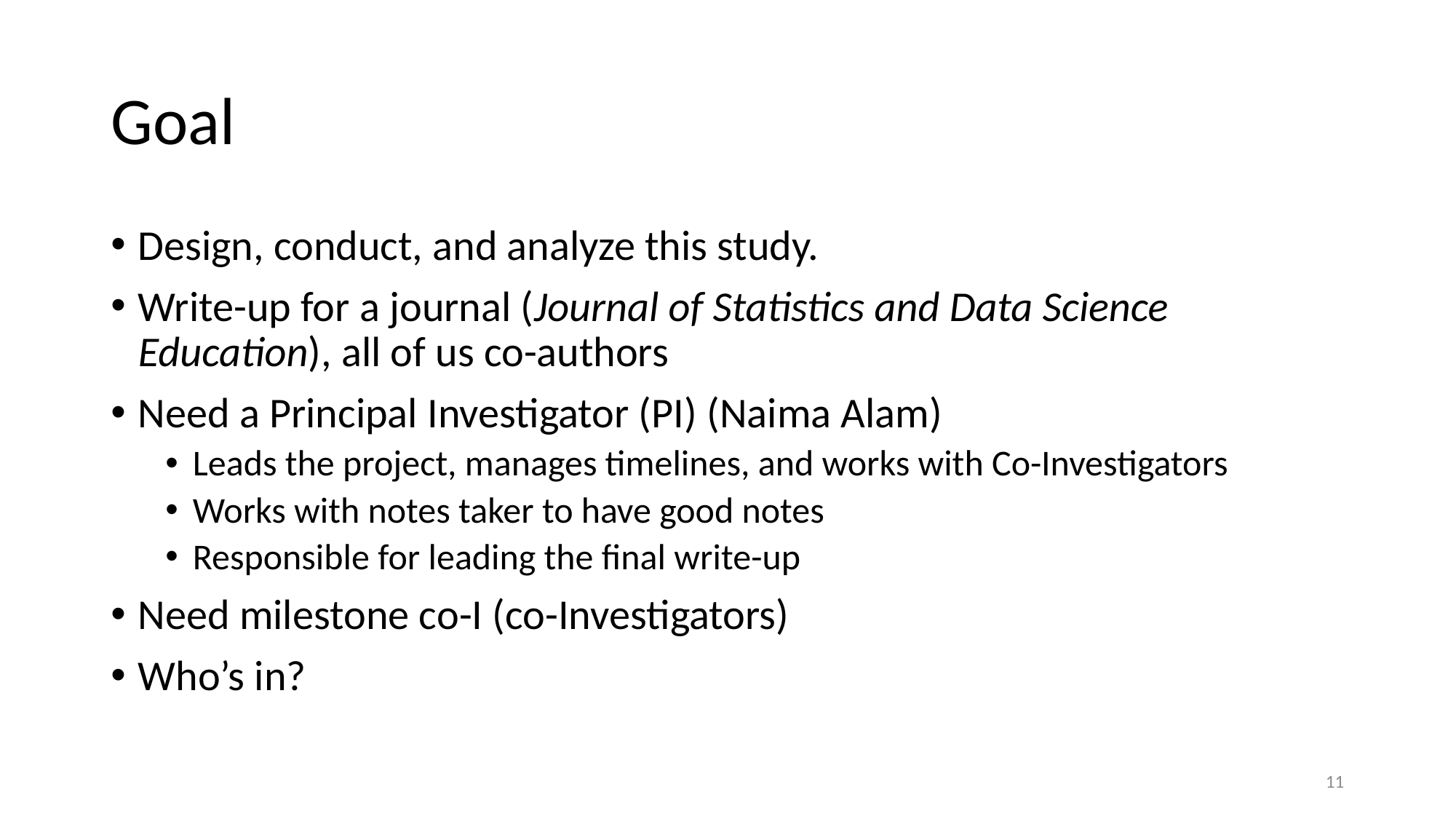

# Goal
Design, conduct, and analyze this study.
Write-up for a journal (Journal of Statistics and Data Science Education), all of us co-authors
Need a Principal Investigator (PI) (Naima Alam)
Leads the project, manages timelines, and works with Co-Investigators
Works with notes taker to have good notes
Responsible for leading the final write-up
Need milestone co-I (co-Investigators)
Who’s in?
11